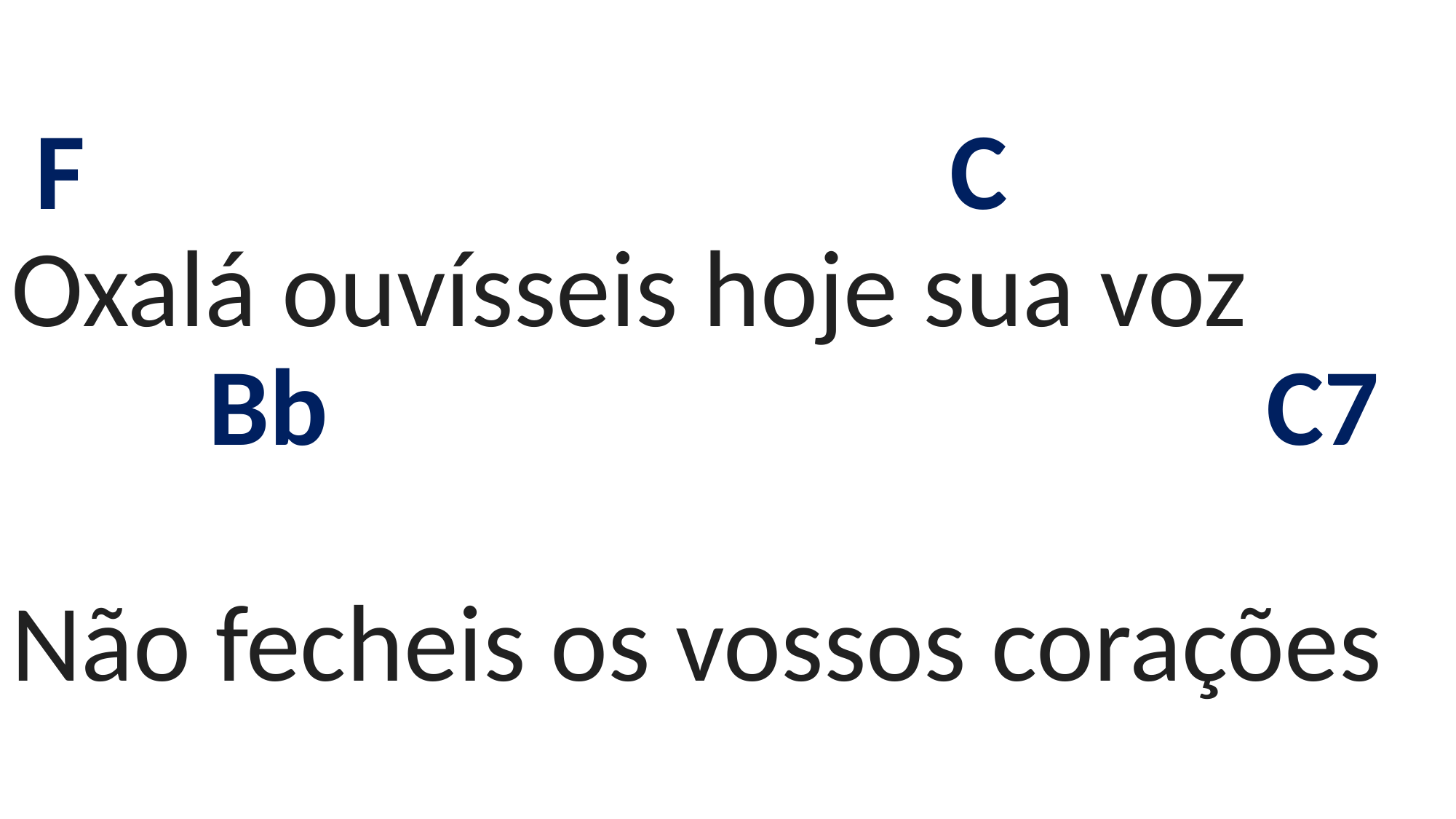

# F                                   C Oxalá ouvísseis hoje sua voz Bb                                      C7 Não fecheis os vossos corações